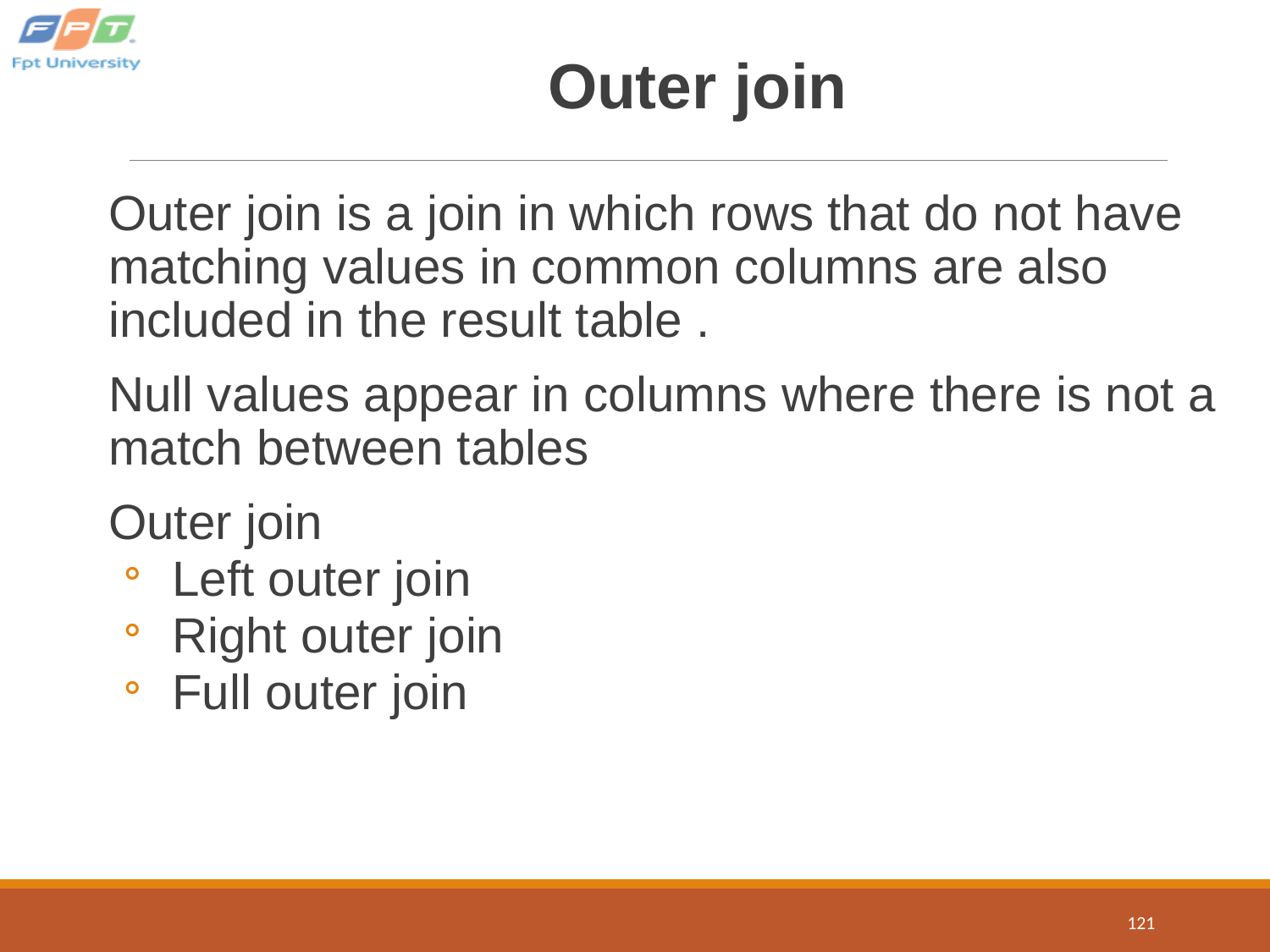

# Outer join
Outer join is a join in which rows that do not have matching values in common columns are also included in the result table .
Null values appear in columns where there is not a match between tables
Outer join
Left outer join
Right outer join
Full outer join
121